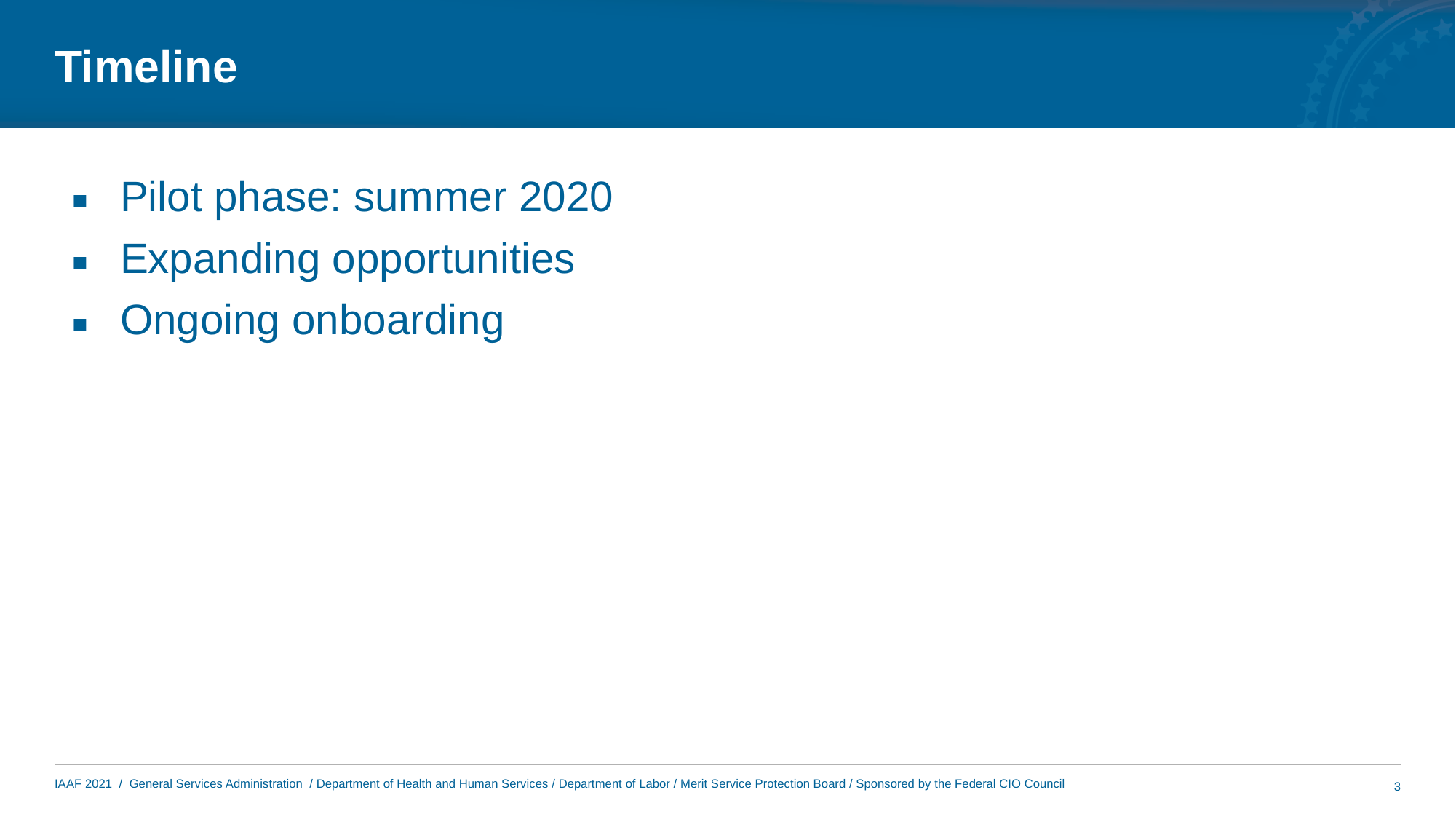

# Timeline
Pilot phase: summer 2020
Expanding opportunities
Ongoing onboarding
3